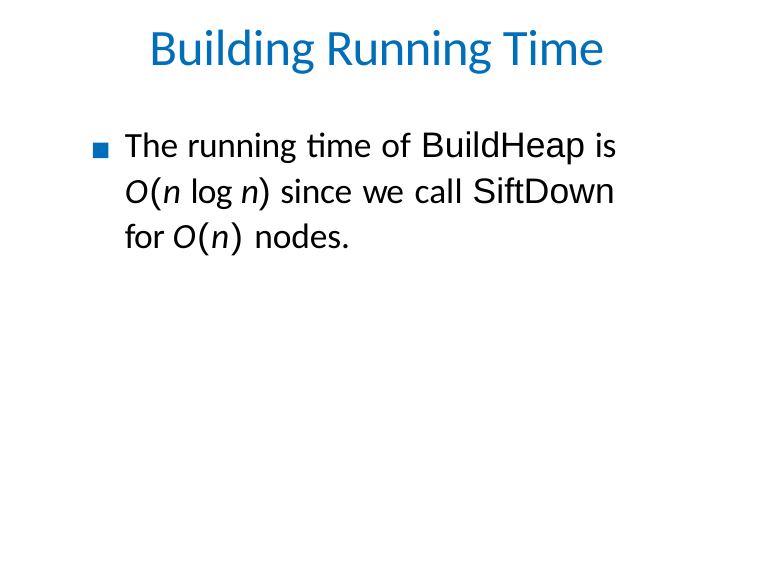

Building Running Time
The running time of BuildHeap is O(n log n) since we call SiftDown for O(n) nodes.